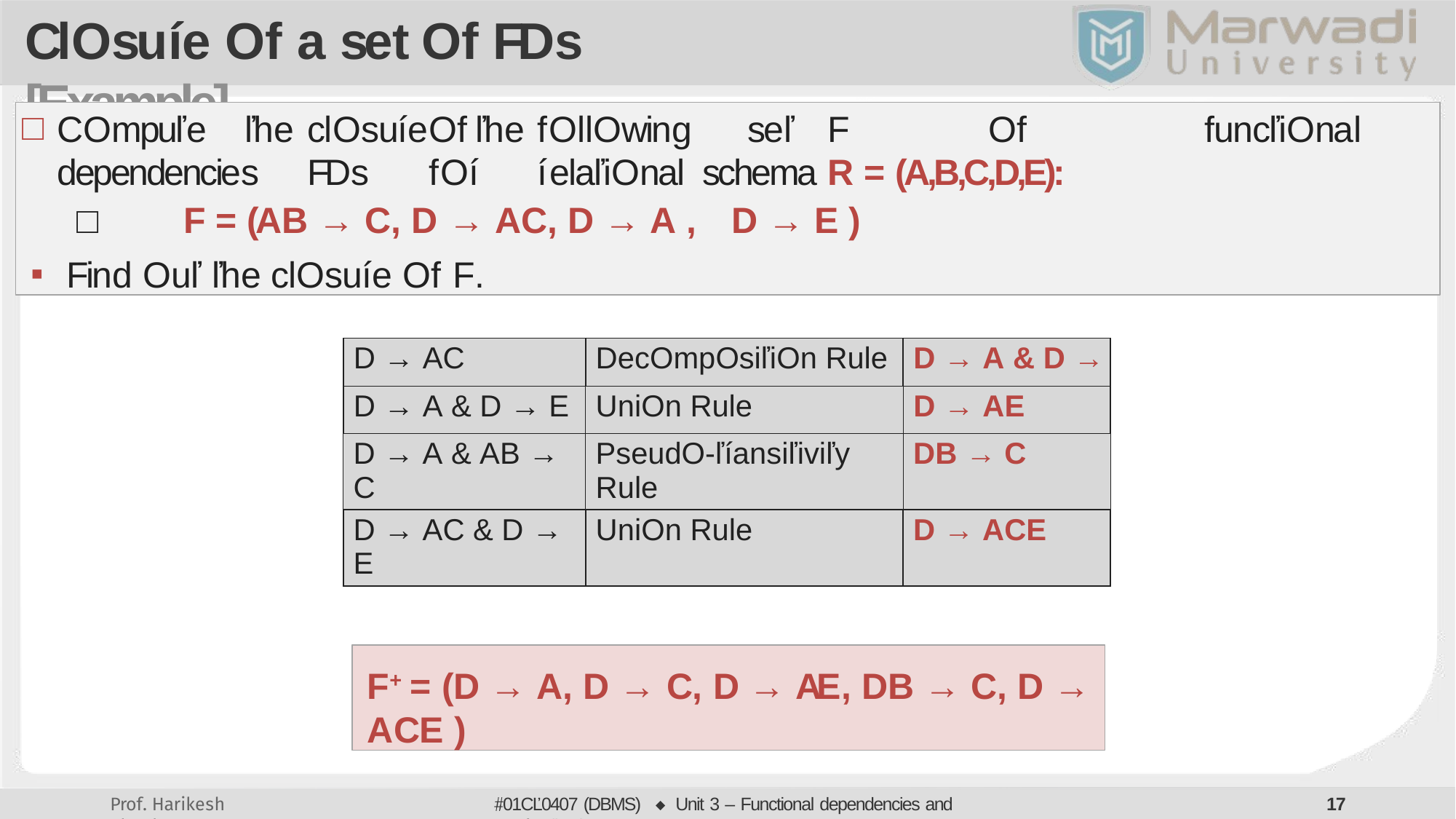

# Closuíe of a set of FDs [Example]
Compuľe	ľhe	closuíe	of	ľhe	following	seľ	F	of	funcľional	dependencies	FDs	foí	íelaľional  schema R = (A,B,C,D,E):
□	F = (AB → C, D → AC, D → A ,	D → E )
Find ouľ ľhe closuíe of F.
| D → AC | Decomposiľion Rule | D → A & D → |
| --- | --- | --- |
| D → A & D → E | Union Rule | D → AE |
| D → A & AB → C | Pseudo-ľíansiľiviľy Rule | DB → C |
| D → AC & D → E | Union Rule | D → ACE |
C
F+  = (D → A, D → C, D → AE, DB → C, D → ACE )
01CĽ0407 (DBMS)  ⬥ Unit 3 – Functional dependencies and Noímalization
17
Prof. Harikesh Chauhan